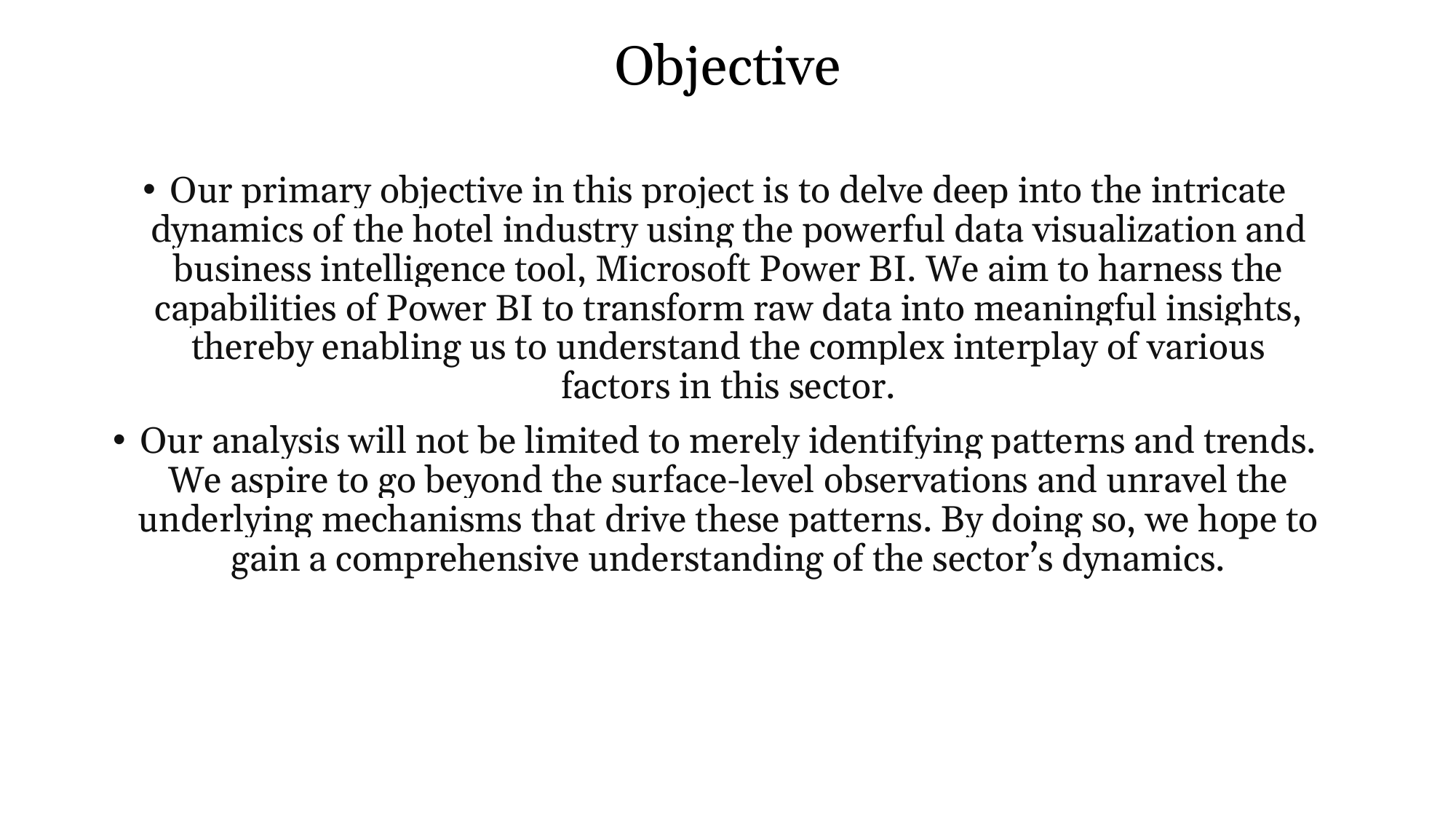

# Objective
Our primary objective in this project is to delve deep into the intricate dynamics of the hotel industry using the powerful data visualization and business intelligence tool, Microsoft Power BI. We aim to harness the capabilities of Power BI to transform raw data into meaningful insights, thereby enabling us to understand the complex interplay of various factors in this sector.
Our analysis will not be limited to merely identifying patterns and trends. We aspire to go beyond the surface-level observations and unravel the underlying mechanisms that drive these patterns. By doing so, we hope to gain a comprehensive understanding of the sector’s dynamics.